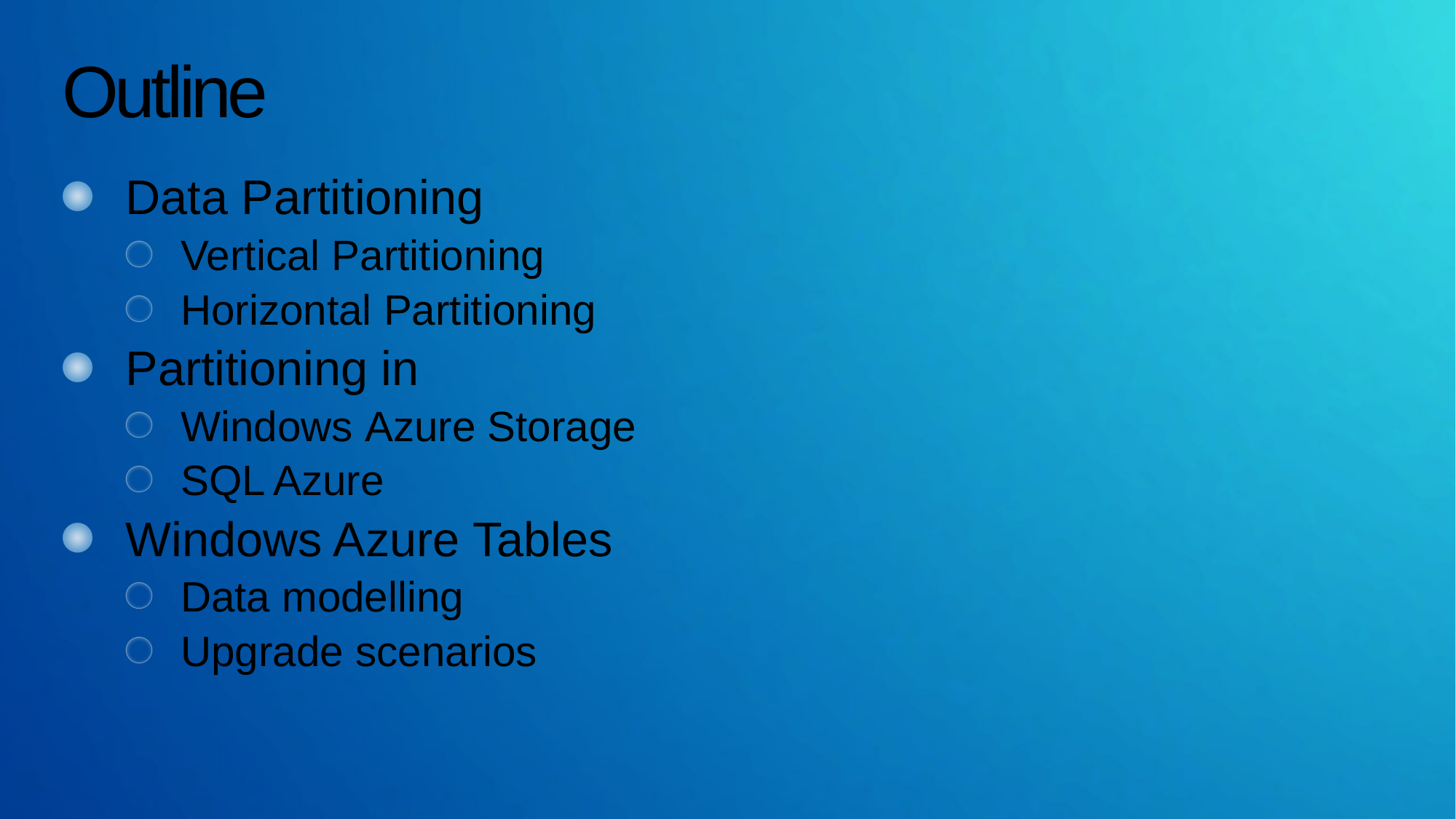

# Outline
Data Partitioning
Vertical Partitioning
Horizontal Partitioning
Partitioning in
Windows Azure Storage
SQL Azure
Windows Azure Tables
Data modelling
Upgrade scenarios